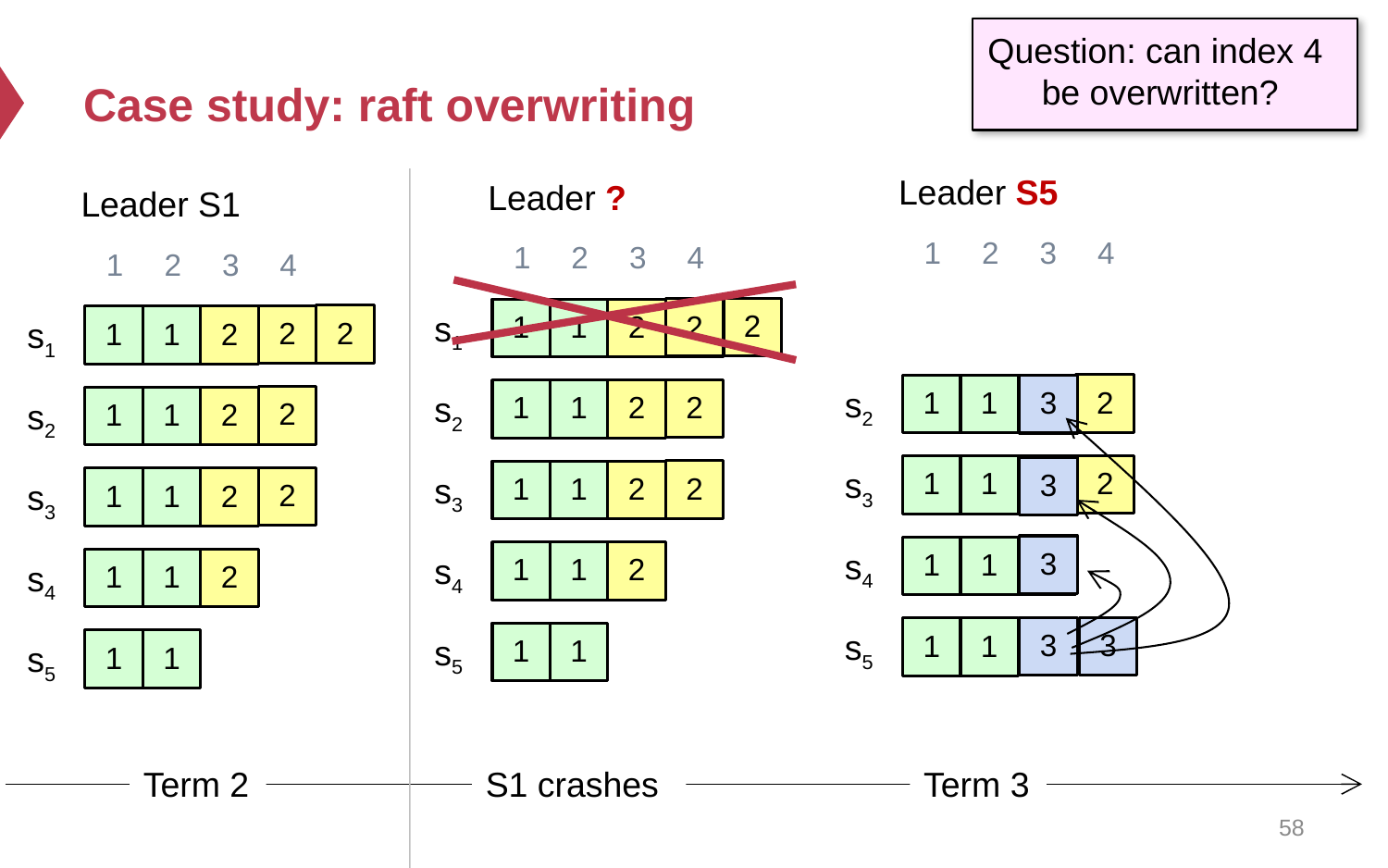

Question: can index 4
be overwritten?
# Case study: raft overwriting
Leader S5
Leader ?
Leader S1
1
2
3
4
1
2
3
4
1
2
3
4
2
2
1
1
2
2
2
1
1
2
s1
s1
2
1
1
2
3
2
1
1
2
s2
2
1
1
2
s2
s2

2
1
1
2
3
2
1
1
2
s3
2
1
1
2
s3
s3

3
1
1
2
1
1
2
s4
1
1
2
s4
s4

3
3
1
1
1
1
s5
1
1
s5
s5
Term 2
S1 crashes
Term 3
58